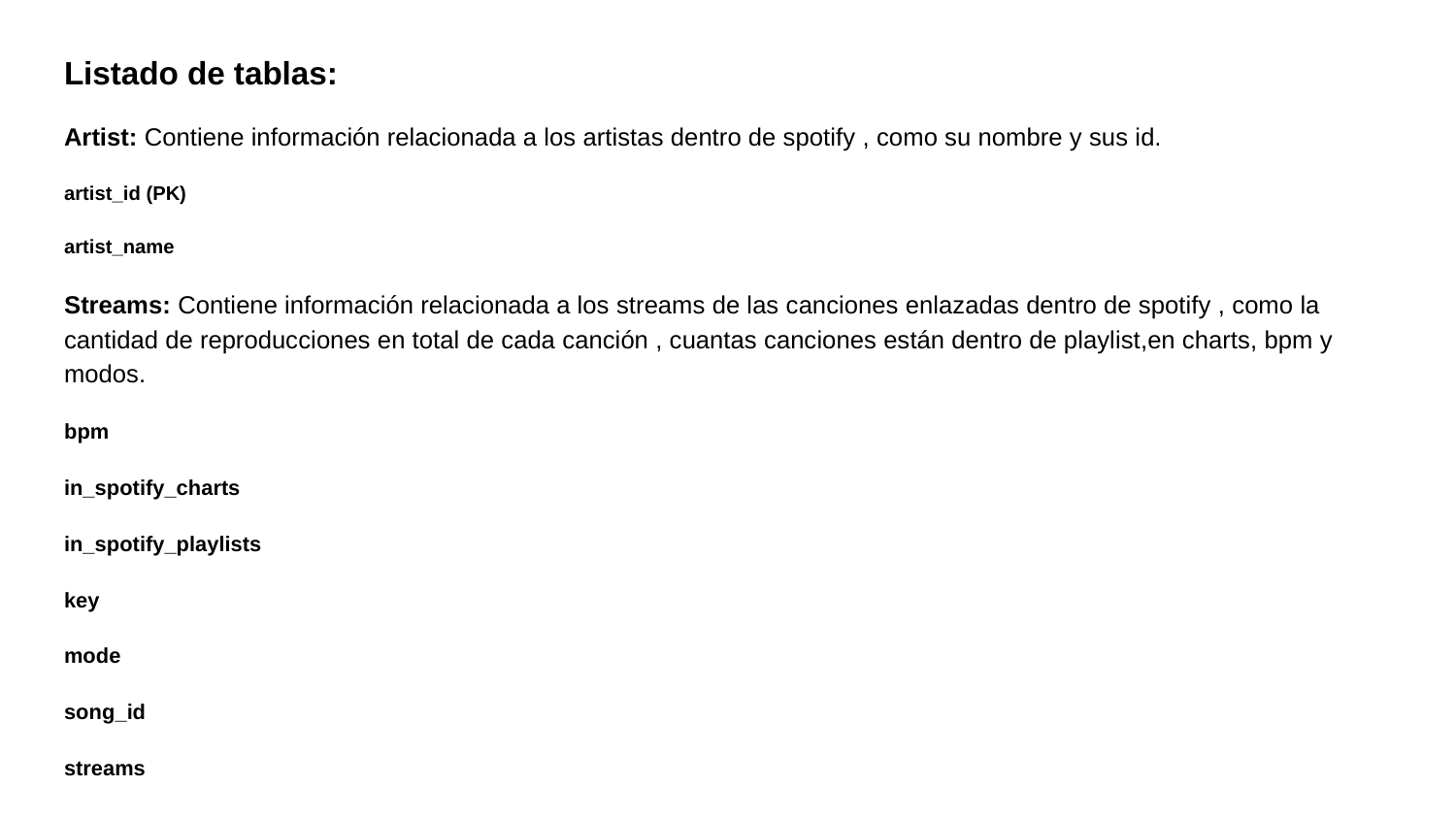

# Listado de tablas:

Artist: Contiene información relacionada a los artistas dentro de spotify , como su nombre y sus id.
artist_id (PK)
artist_name
Streams: Contiene información relacionada a los streams de las canciones enlazadas dentro de spotify , como la cantidad de reproducciones en total de cada canción , cuantas canciones están dentro de playlist,en charts, bpm y modos.
bpm
in_spotify_charts
in_spotify_playlists
key
mode
song_id
streams